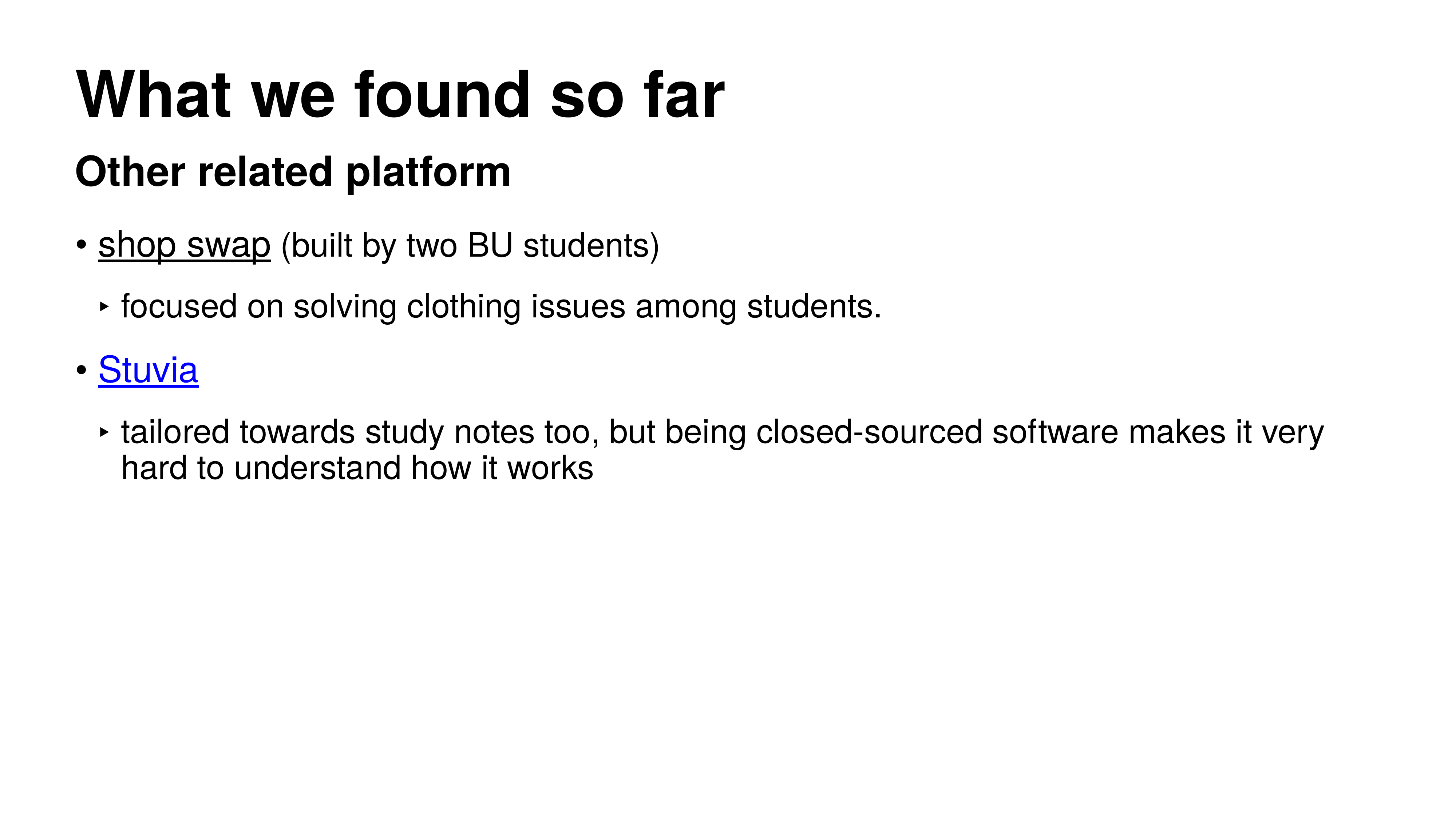

# What we found so far
Other related platform
shop swap (built by two BU students)
focused on solving clothing issues among students.
Stuvia
tailored towards study notes too, but being closed-sourced software makes it very hard to understand how it works